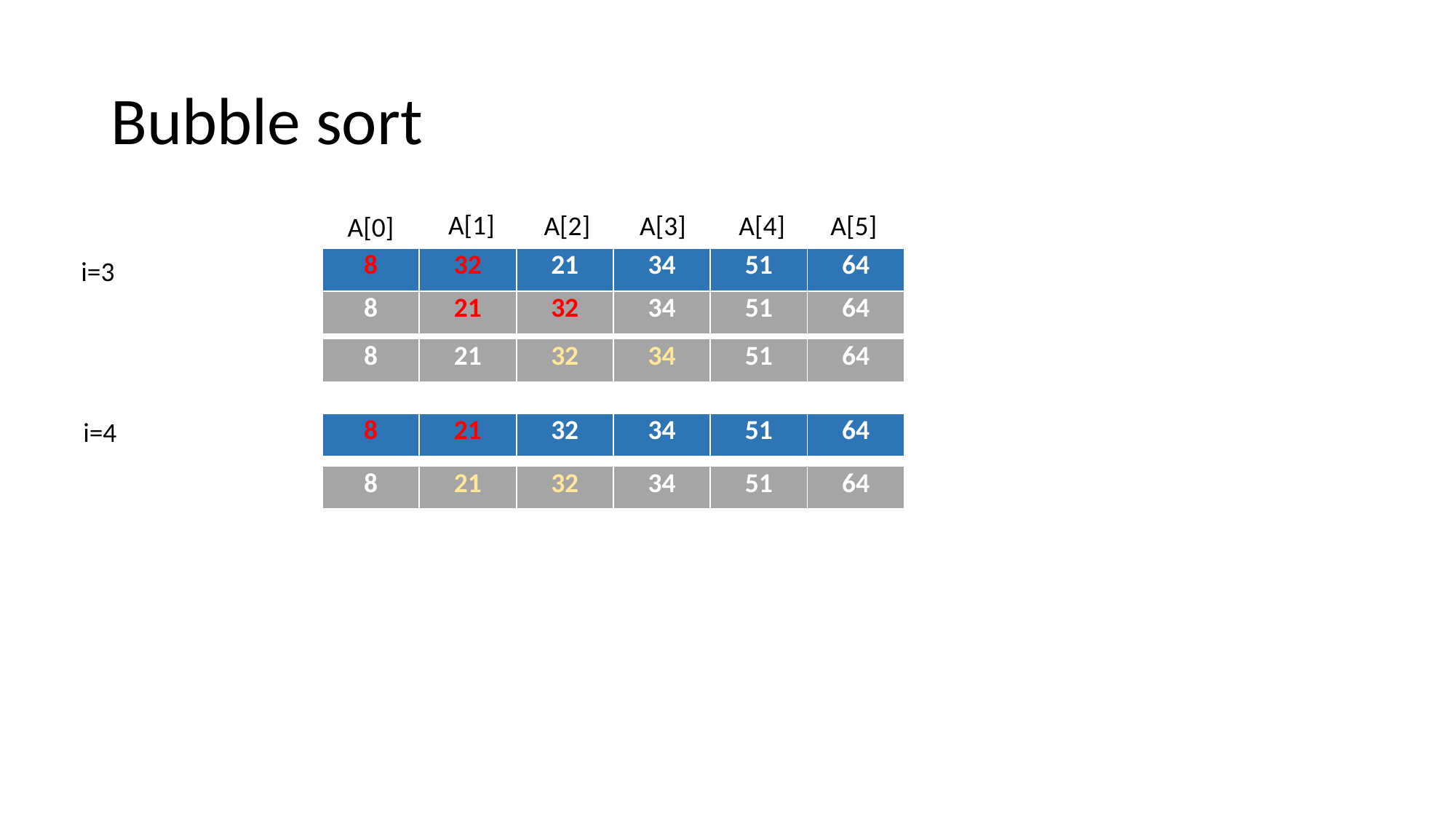

# Bubble sort
A[1]
A[2]
A[3]
A[4]
A[5]
A[0]
| 8 | 32 | 21 | 34 | 51 | 64 |
| --- | --- | --- | --- | --- | --- |
i=3
| 8 | 21 | 32 | 34 | 51 | 64 |
| --- | --- | --- | --- | --- | --- |
| 8 | 21 | 32 | 34 | 51 | 64 |
| --- | --- | --- | --- | --- | --- |
i=4
| 8 | 21 | 32 | 34 | 51 | 64 |
| --- | --- | --- | --- | --- | --- |
| 8 | 21 | 32 | 34 | 51 | 64 |
| --- | --- | --- | --- | --- | --- |